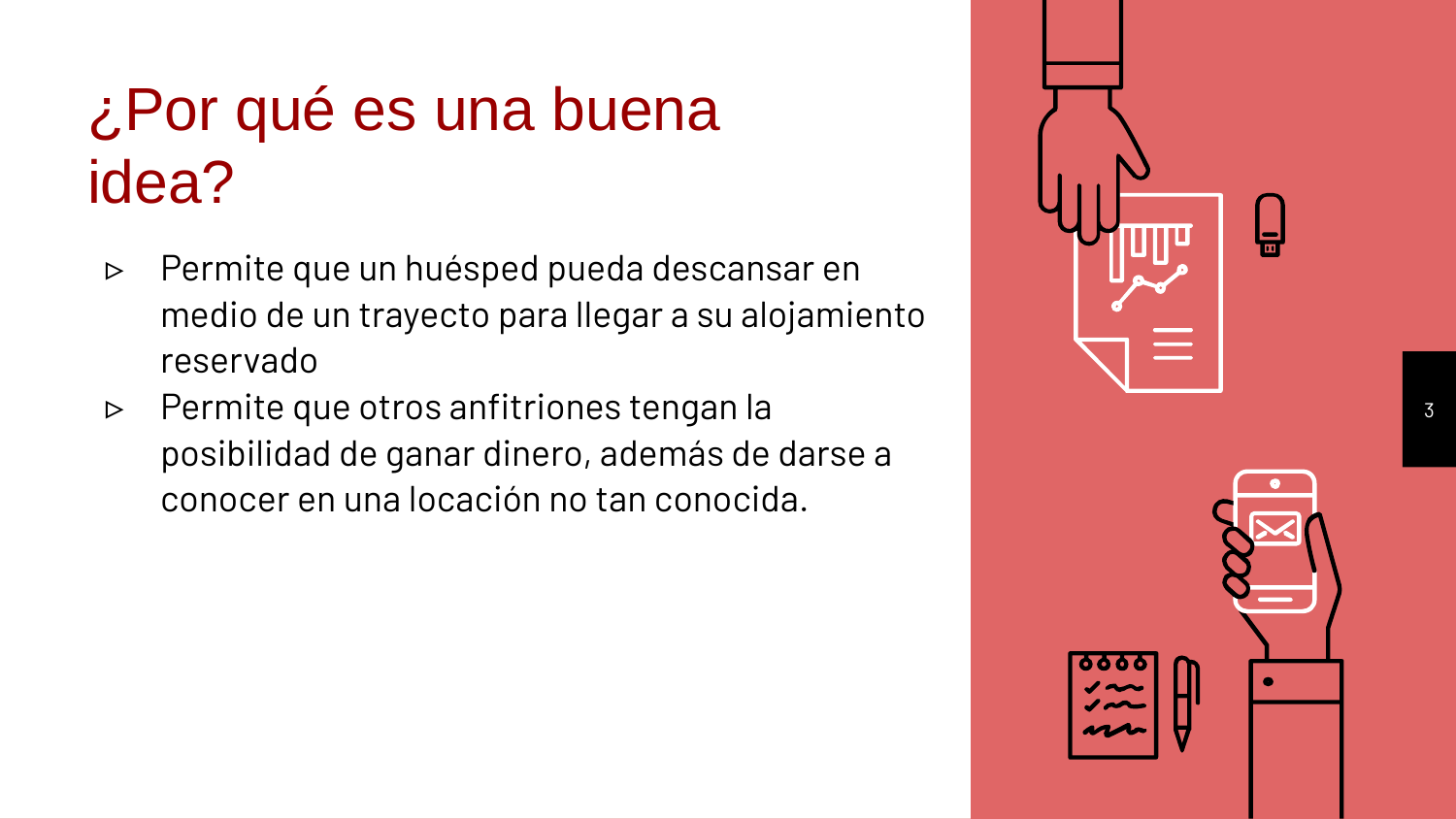

# ¿Por qué es una buena idea?
Permite que un huésped pueda descansar en medio de un trayecto para llegar a su alojamiento reservado
Permite que otros anfitriones tengan la posibilidad de ganar dinero, además de darse a conocer en una locación no tan conocida.

3